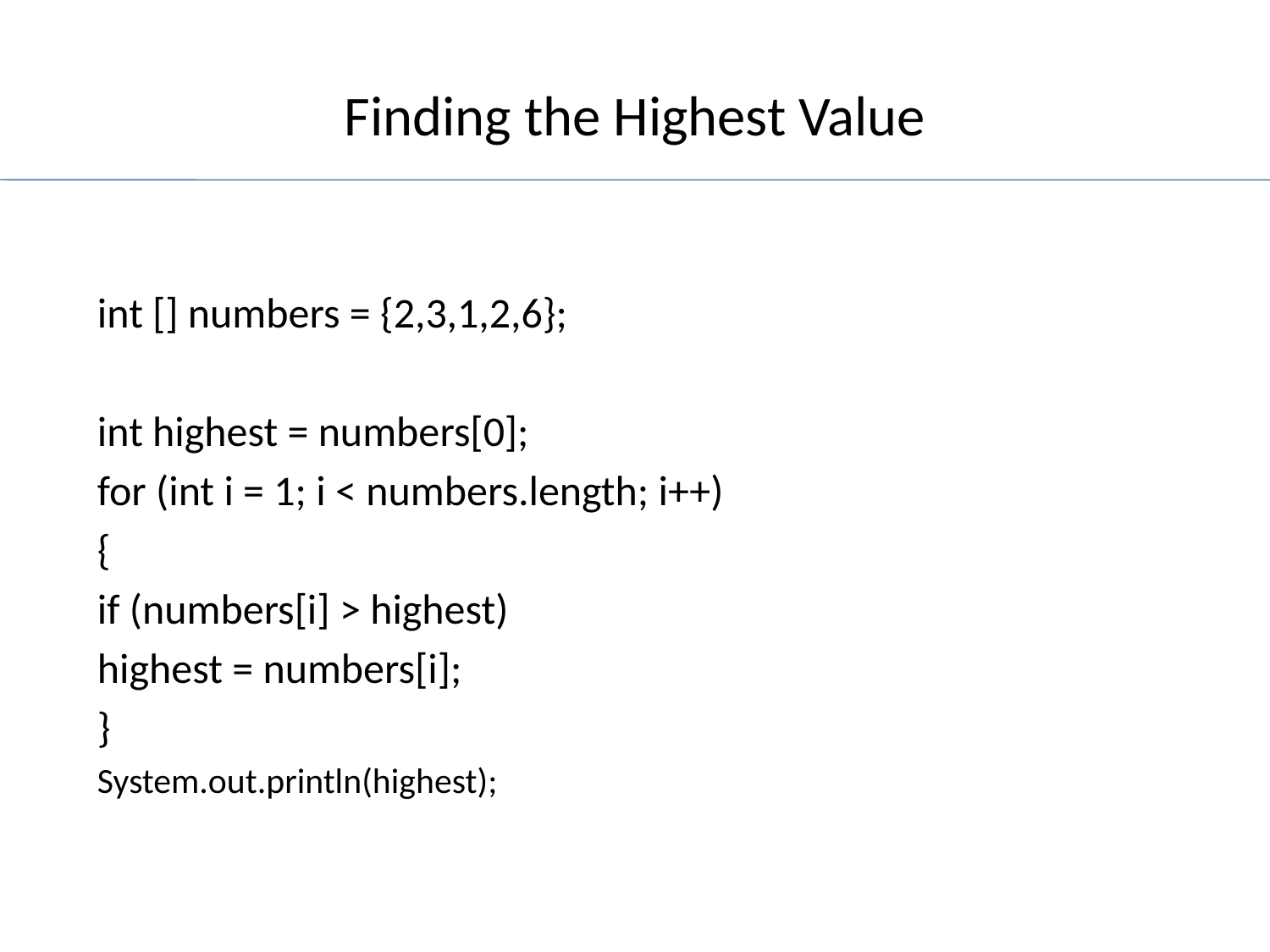

# Finding the Highest Value

int [] numbers = {2,3,1,2,6};

int highest = numbers[0];
for (int i = 1; i < numbers.length; i++)
{
if (numbers[i] > highest)
highest = numbers[i];
}
System.out.println(highest);